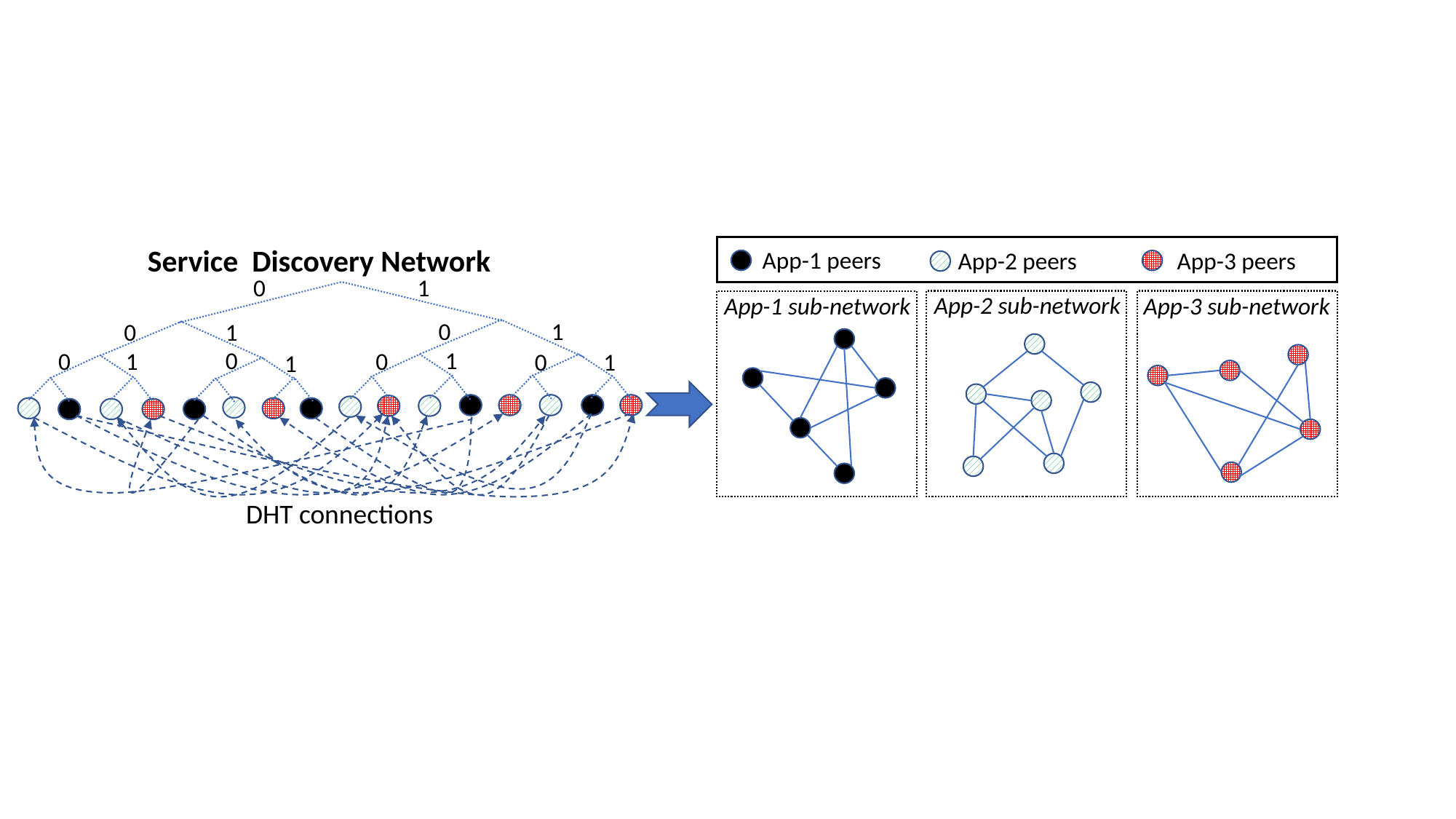

Service  Discovery Network

App-1 peers
App-3 peers
App-2 peers

1
0
1
0
1
0
0
1
1
0
0
0
1
1

App-2 sub-network
App-3 sub-network
App-1 sub-network

DHT connections